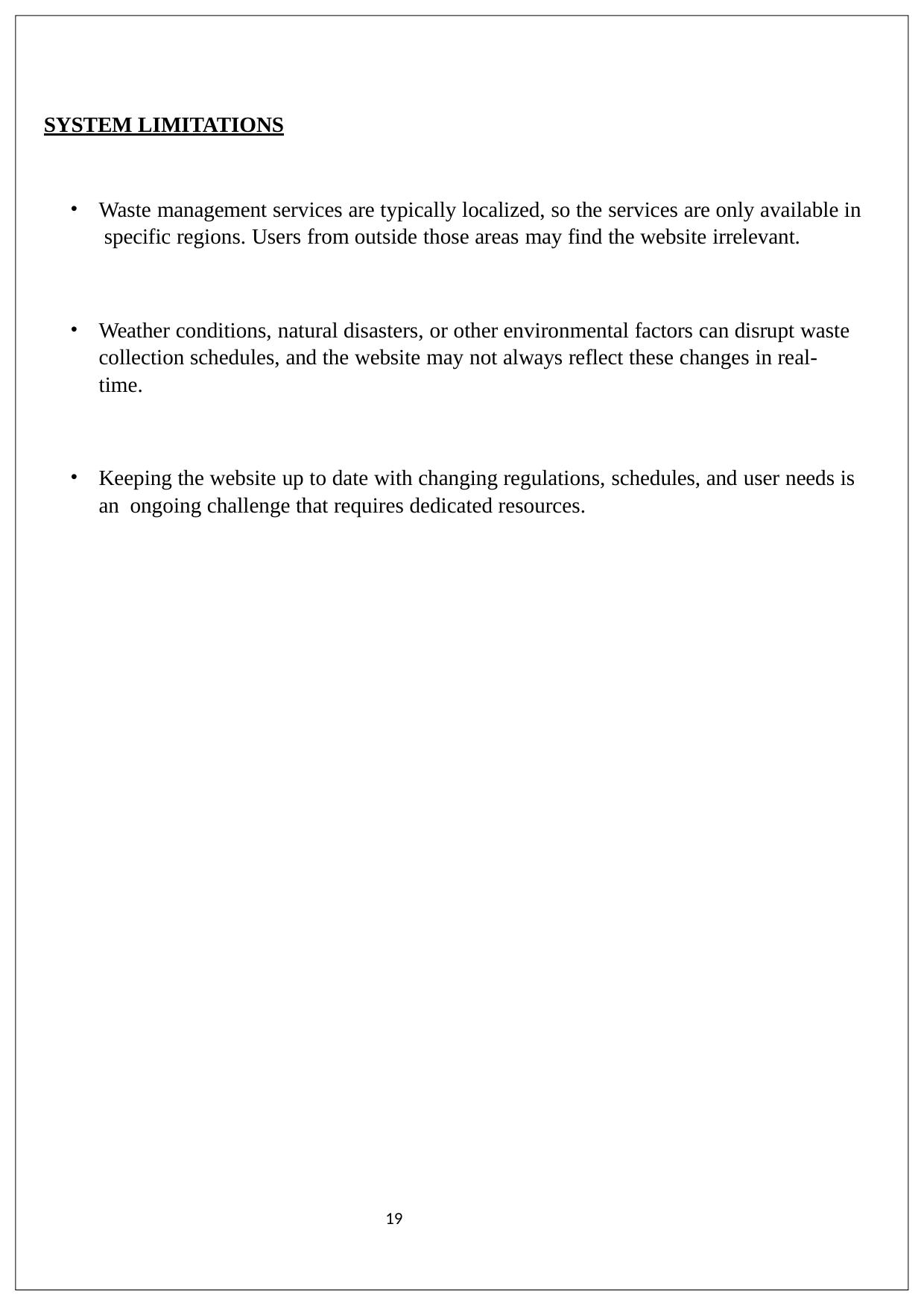

SYSTEM LIMITATIONS

Waste management services are typically localized, so the services are only available in  specific regions. Users from outside those areas may find the website irrelevant.

Weather conditions, natural disasters, or other environmental factors can disrupt waste  collection schedules, and the website may not always reflect these changes in real-time.

Keeping the website up to date with changing regulations, schedules, and user needs is an  ongoing challenge that requires dedicated resources.
19